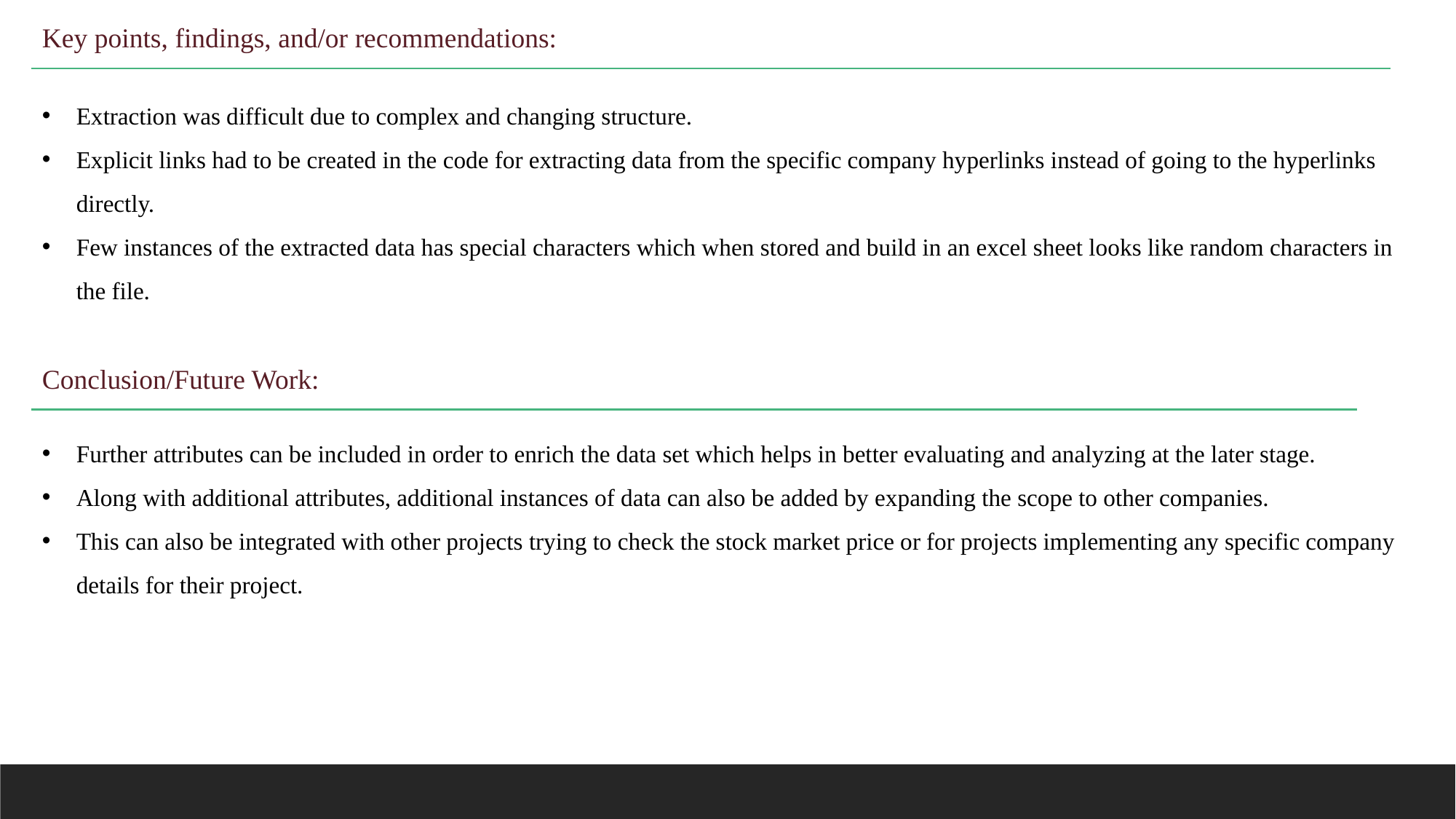

Key points, findings, and/or recommendations:

Extraction was difficult due to complex and changing structure.
Explicit links had to be created in the code for extracting data from the specific company hyperlinks instead of going to the hyperlinks directly.
Few instances of the extracted data has special characters which when stored and build in an excel sheet looks like random characters in the file.

Conclusion/Future Work:

Further attributes can be included in order to enrich the data set which helps in better evaluating and analyzing at the later stage.
Along with additional attributes, additional instances of data can also be added by expanding the scope to other companies.
This can also be integrated with other projects trying to check the stock market price or for projects implementing any specific company details for their project.